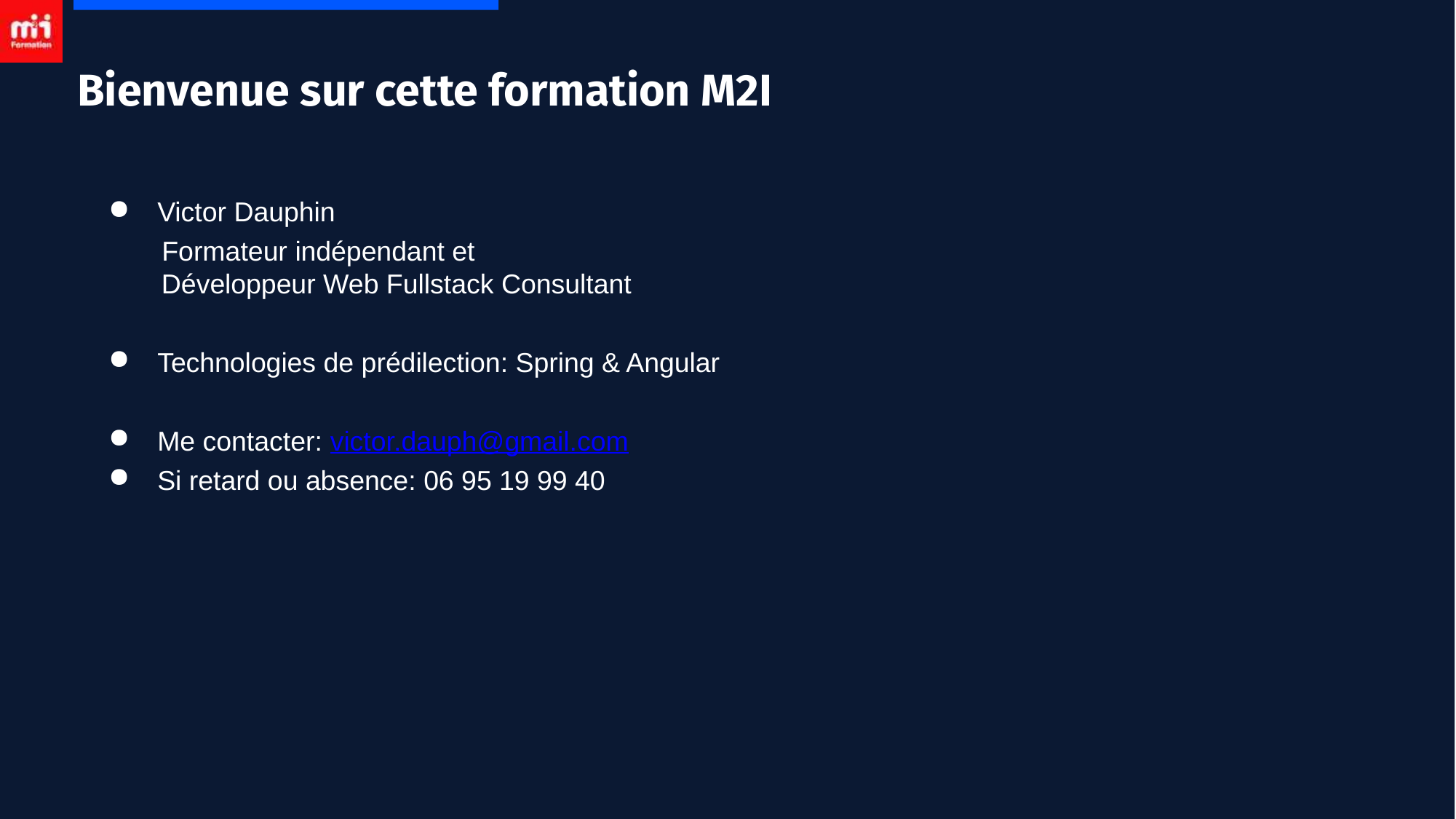

# Bienvenue sur cette formation M2I
Victor Dauphin
       Formateur indépendant et
       Développeur Web Fullstack Consultant

Technologies de prédilection: Spring & Angular

Me contacter: victor.dauph@gmail.com
Si retard ou absence: 06 95 19 99 40